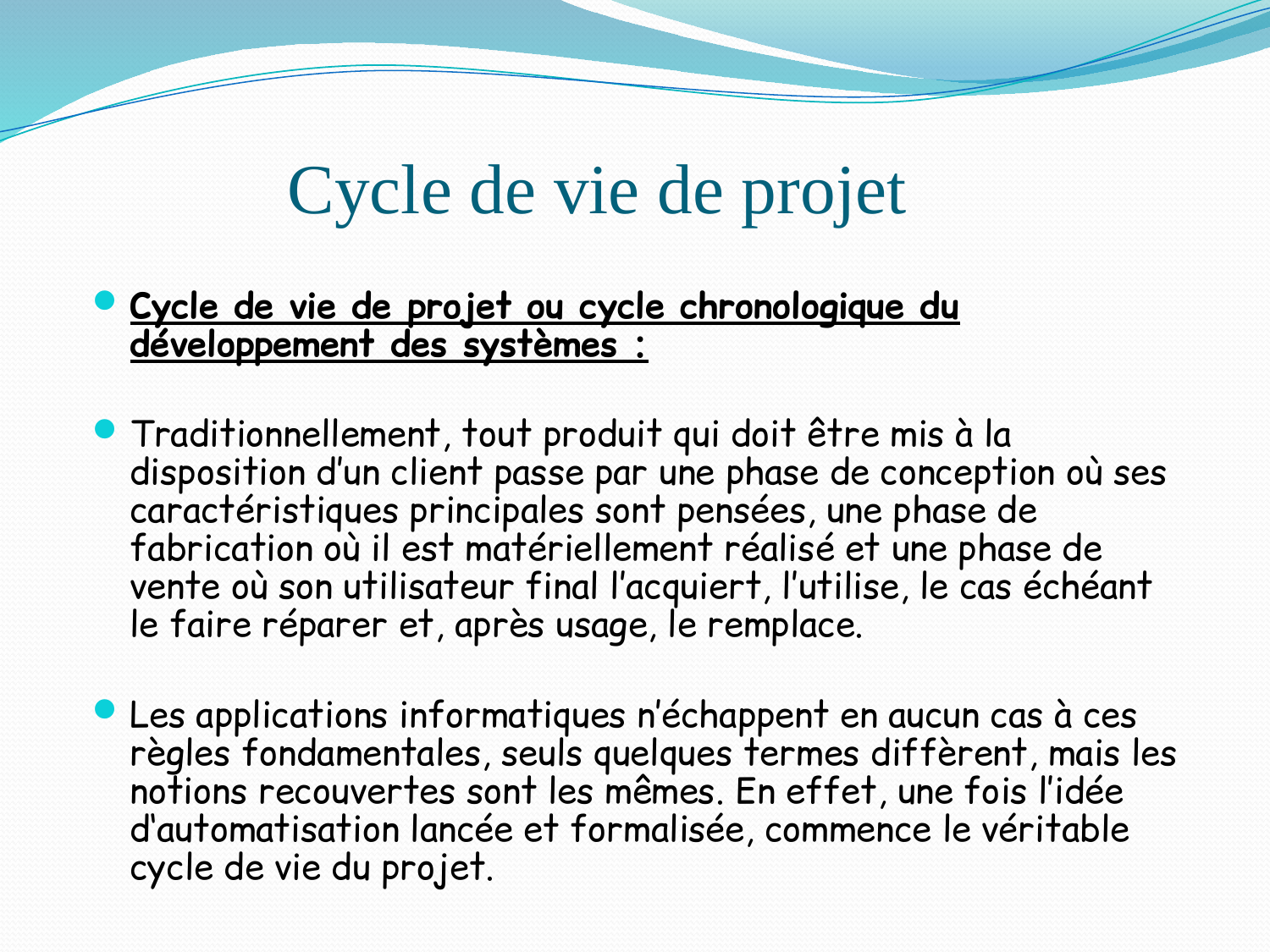

# Cycle de vie de projet
Cycle de vie de projet ou cycle chronologique du développement des systèmes :

Traditionnellement, tout produit qui doit être mis à la disposition d’un client passe par une phase de conception où ses caractéristiques principales sont pensées, une phase de fabrication où il est matériellement réalisé et une phase de vente où son utilisateur final l’acquiert, l’utilise, le cas échéant le faire réparer et, après usage, le remplace.

Les applications informatiques n’échappent en aucun cas à ces règles fondamentales, seuls quelques termes diffèrent, mais les notions recouvertes sont les mêmes. En effet, une fois l’idée d‘automatisation lancée et formalisée, commence le véritable cycle de vie du projet.